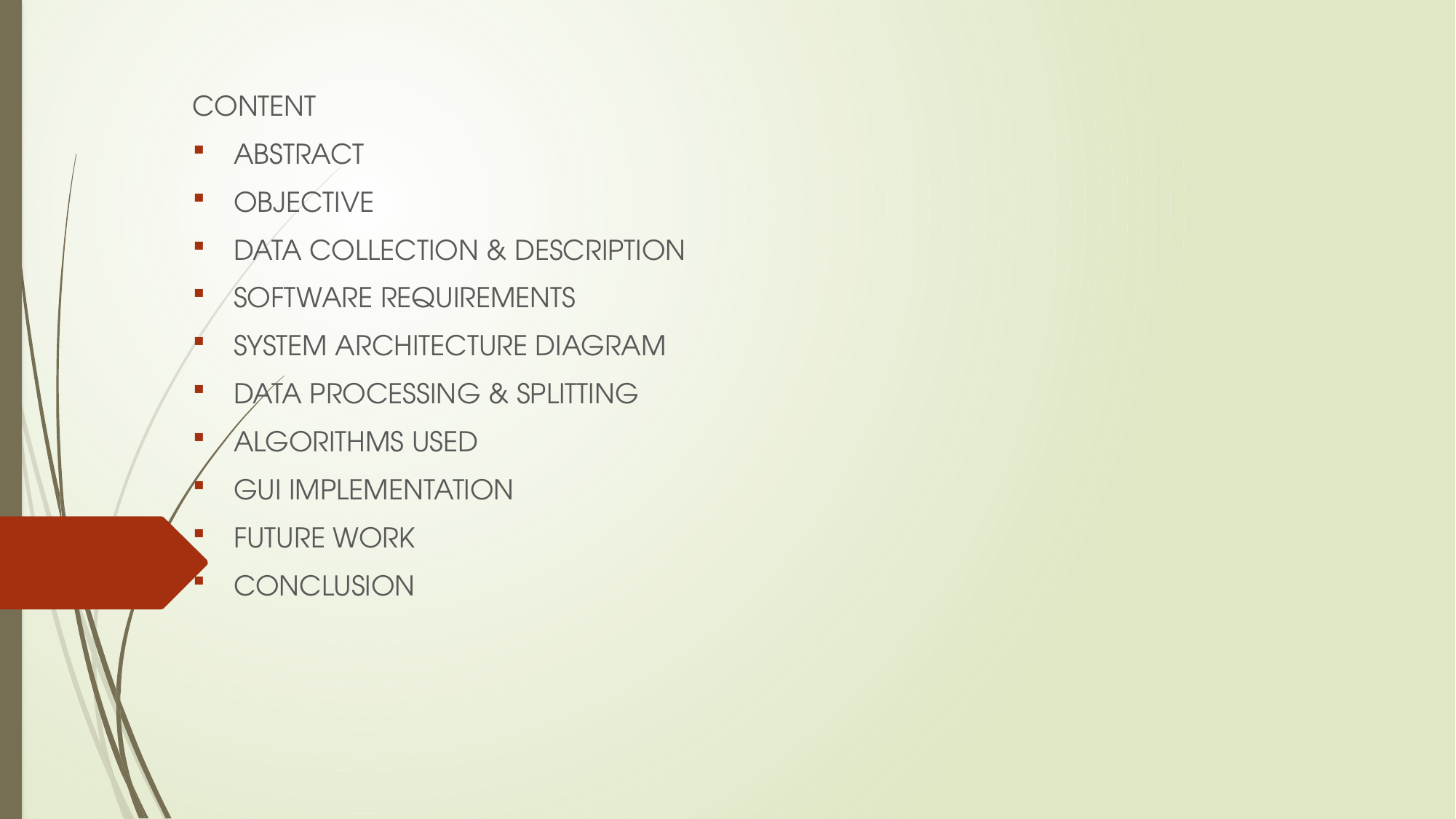

CONTENT
ABSTRACT
OBJECTIVE
DATA COLLECTION & DESCRIPTION
SOFTWARE REQUIREMENTS
SYSTEM ARCHITECTURE DIAGRAM
DATA PROCESSING & SPLITTING
ALGORITHMS USED
GUI IMPLEMENTATION
FUTURE WORK
CONCLUSION